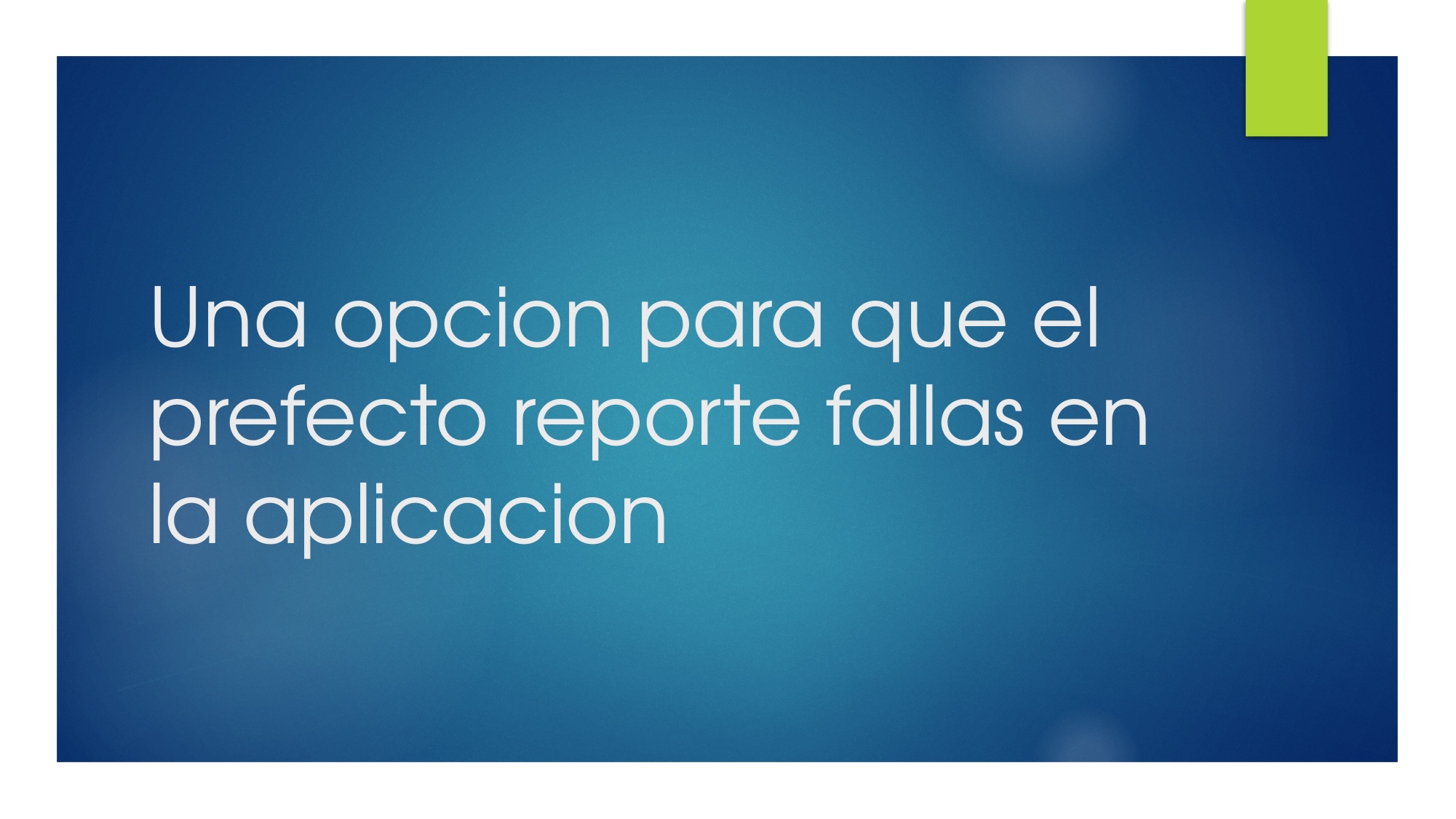

# Una opcion para que el prefecto reporte fallas en la aplicacion